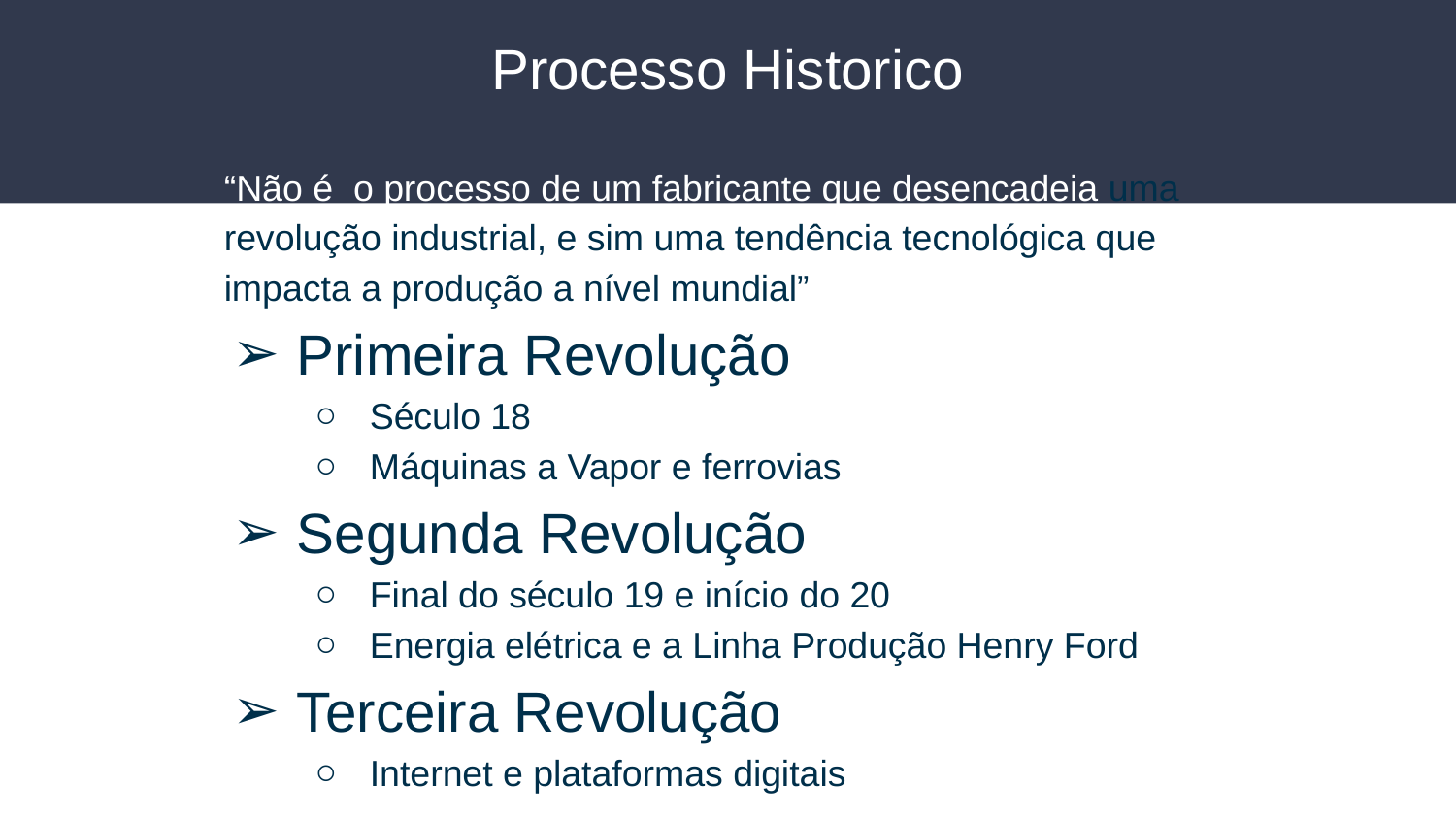

# Processo Historico

“Não é  o processo de um fabricante que desencadeia uma revolução industrial, e sim uma tendência tecnológica que impacta a produção a nível mundial”
Primeira Revolução
Século 18
Máquinas a Vapor e ferrovias
Segunda Revolução
Final do século 19 e início do 20
Energia elétrica e a Linha Produção Henry Ford
Terceira Revolução
Internet e plataformas digitais